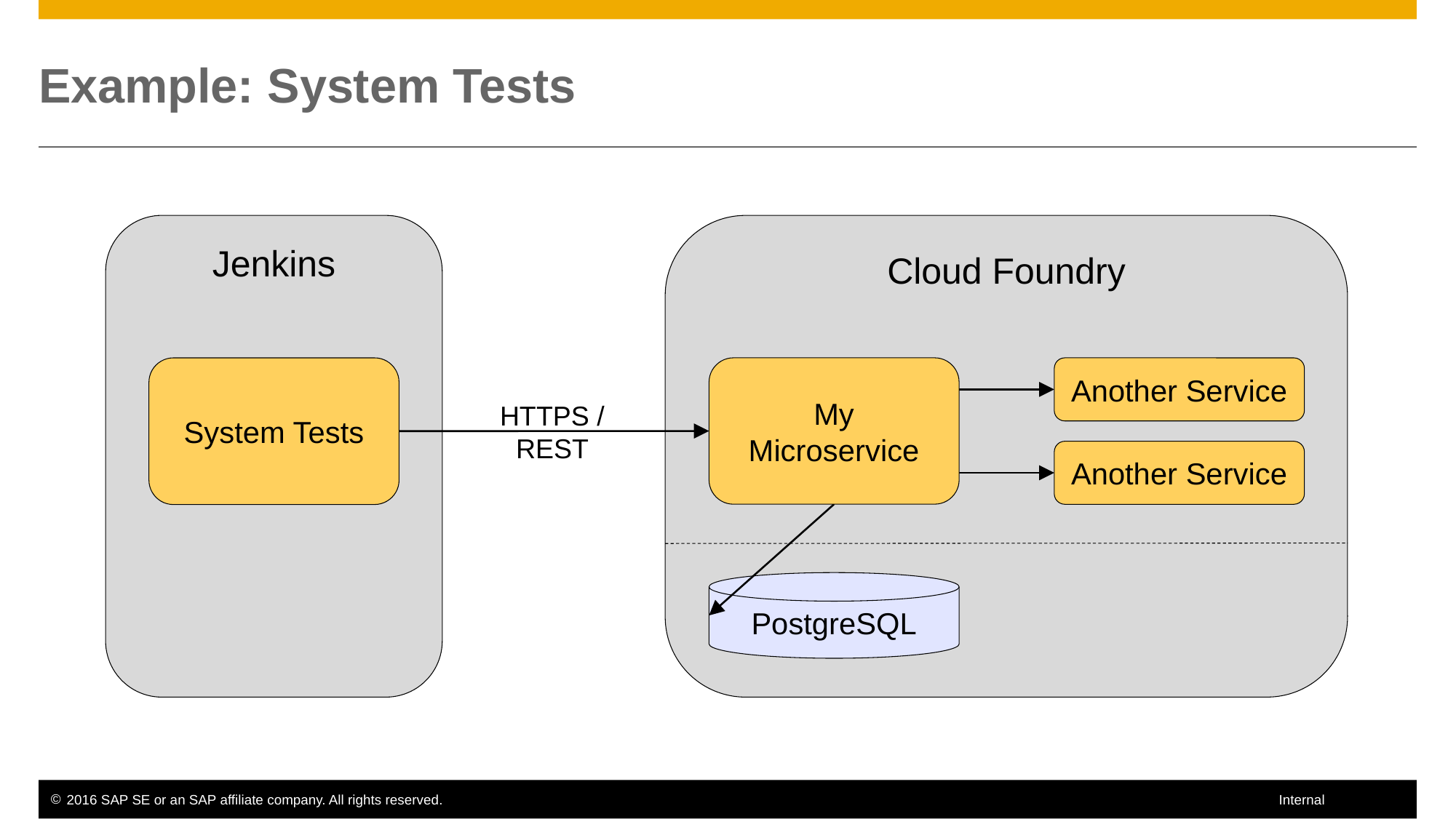

# Example: System Tests
Jenkins
Cloud Foundry
System Tests
My Microservice
Another Service
HTTPS / REST
Another Service
PostgreSQL